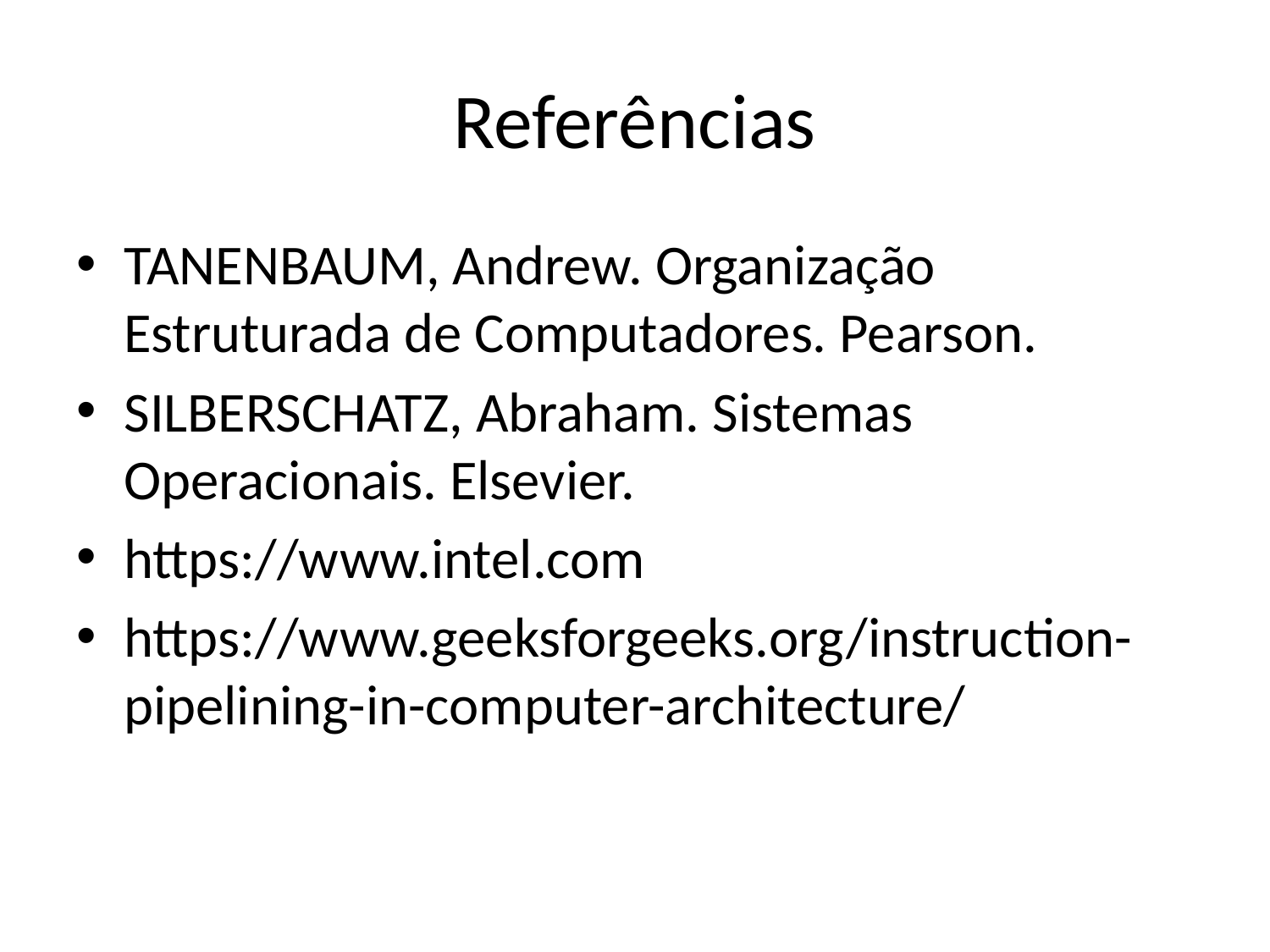

# Referências
TANENBAUM, Andrew. Organização Estruturada de Computadores. Pearson.
SILBERSCHATZ, Abraham. Sistemas Operacionais. Elsevier.
https://www.intel.com
https://www.geeksforgeeks.org/instruction-pipelining-in-computer-architecture/